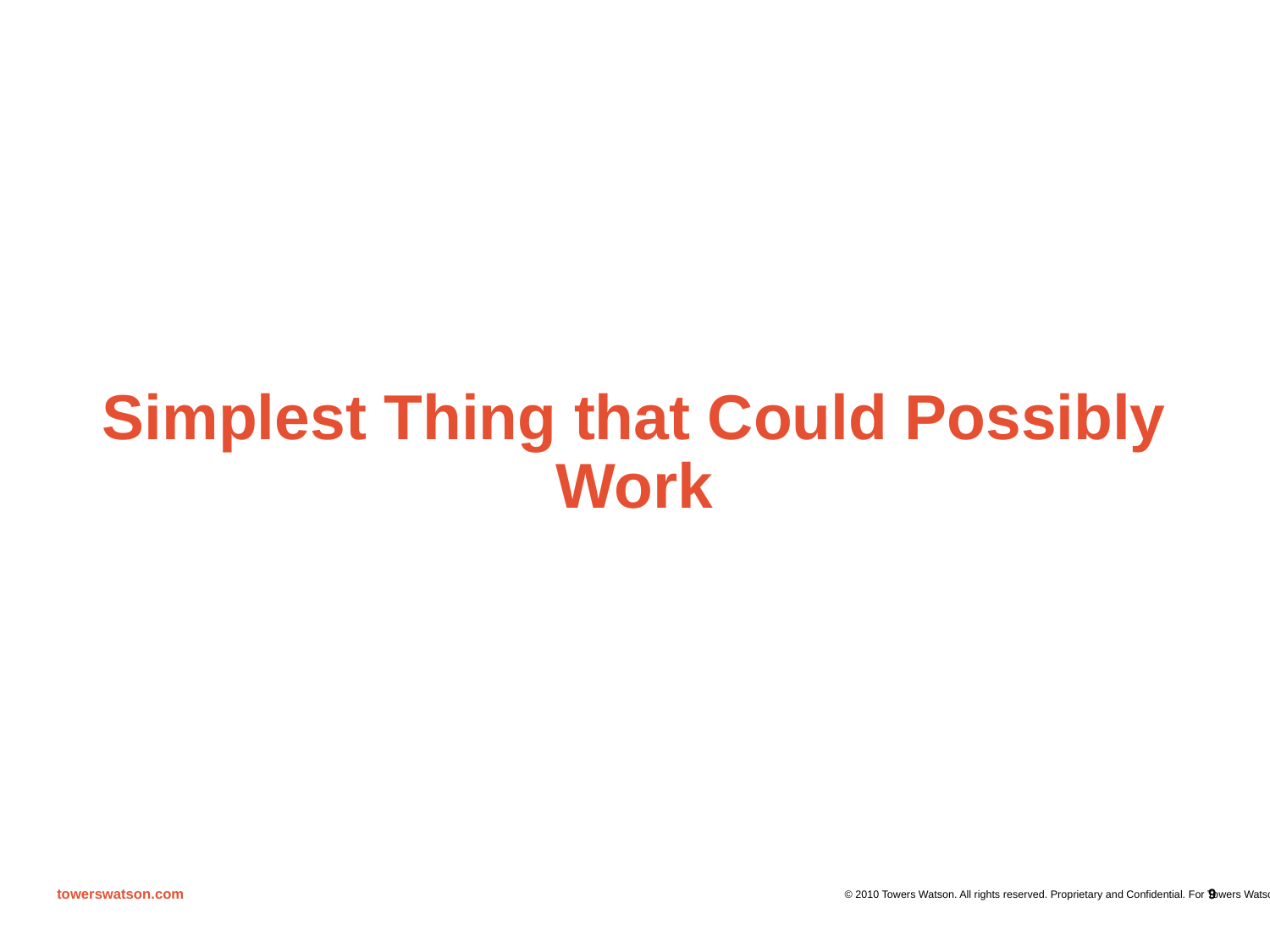

# Simplest Thing that Could Possibly Work
9